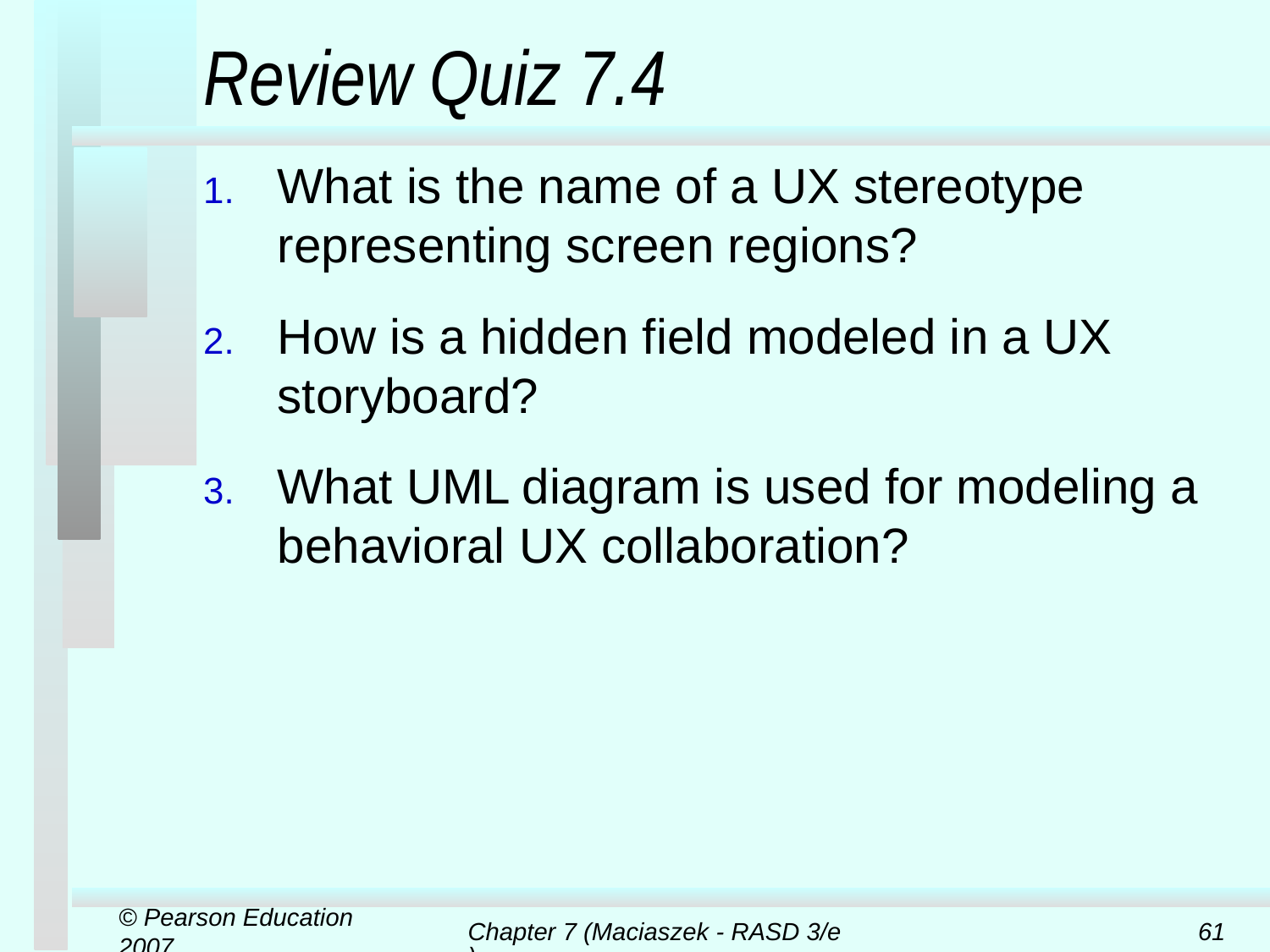

# Review Quiz 7.4
What is the name of a UX stereotype representing screen regions?
How is a hidden field modeled in a UX storyboard?
What UML diagram is used for modeling a behavioral UX collaboration?

© Pearson Education 2007
Chapter 7 (Maciaszek - RASD 3/e)
61